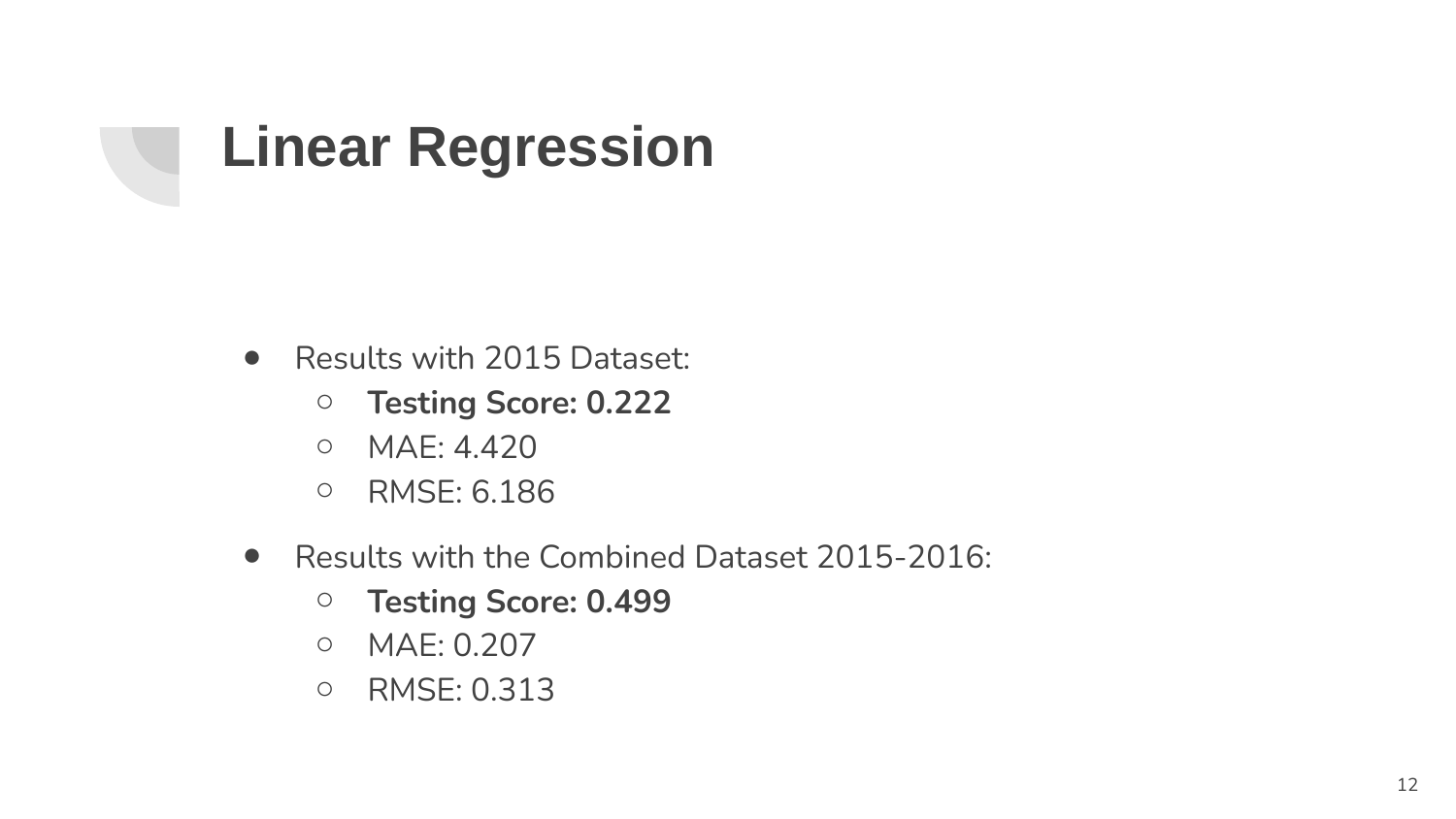

Linear Regression
Results with 2015 Dataset:
Testing Score: 0.222
MAE: 4.420
RMSE: 6.186
Results with the Combined Dataset 2015-2016:
Testing Score: 0.499
MAE: 0.207
RMSE: 0.313
12